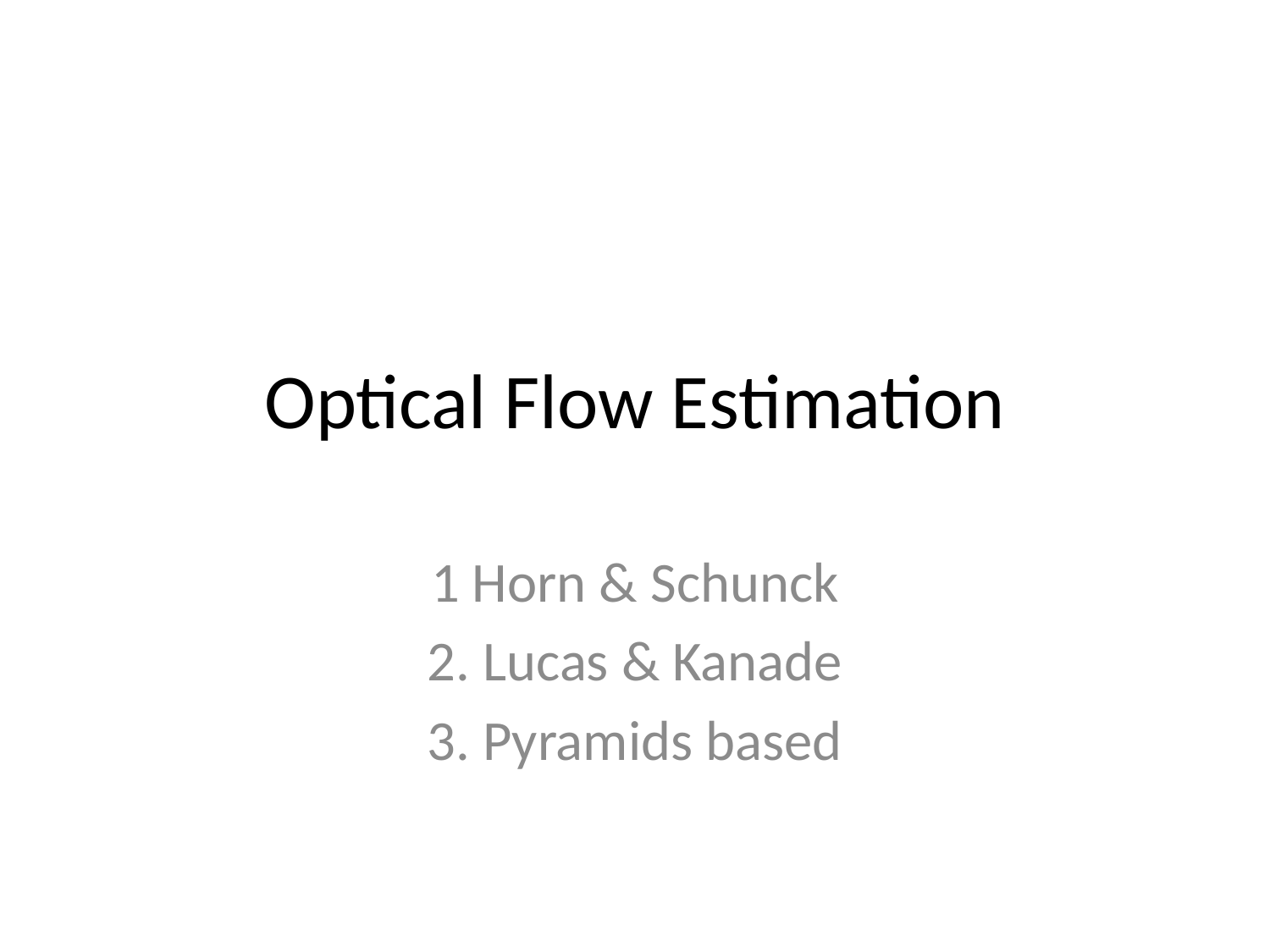

# Optical Flow Estimation
1 Horn & Schunck
2. Lucas & Kanade
3. Pyramids based